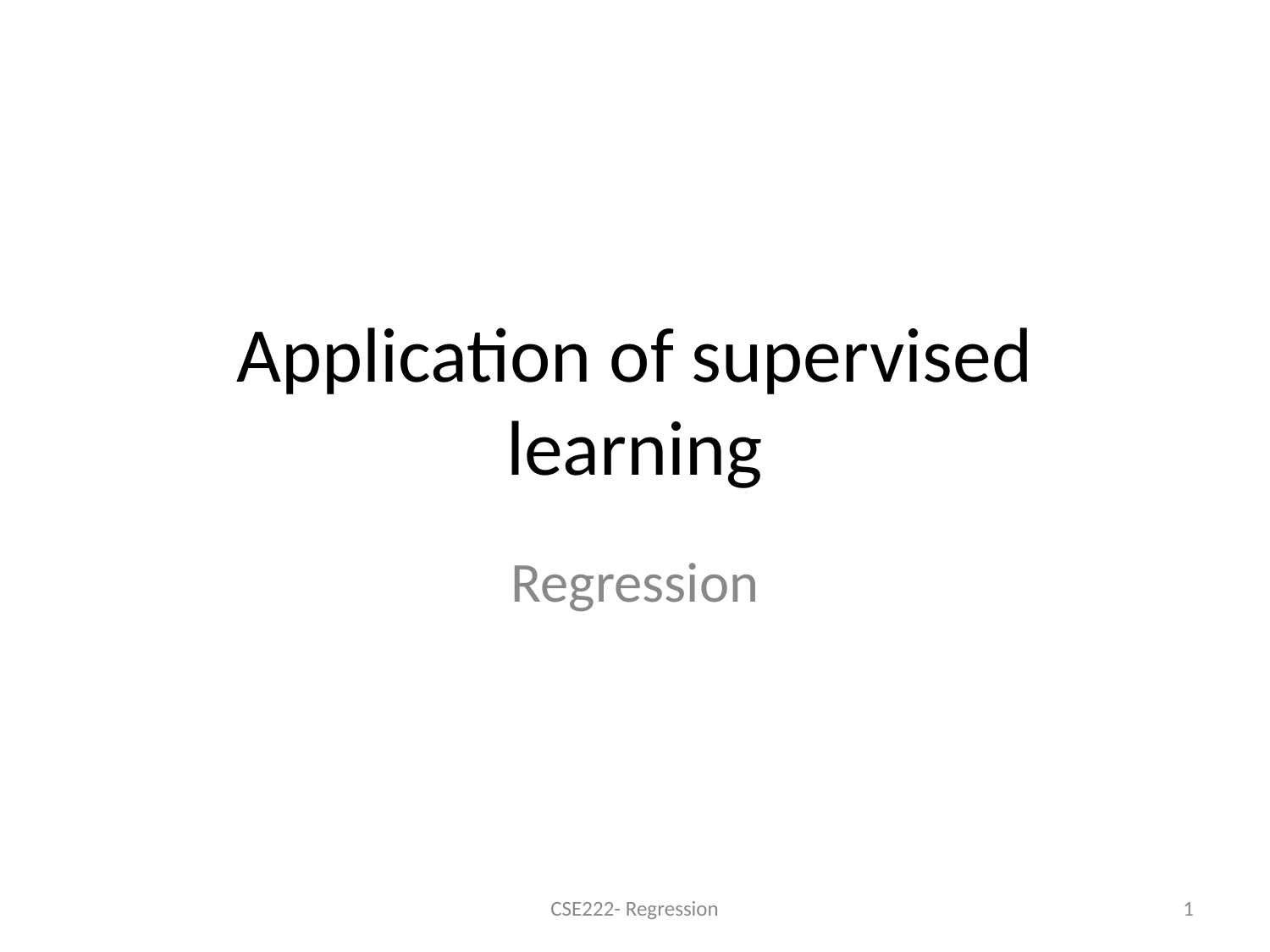

# Application of supervised learning
Regression
CSE222- Regression
1